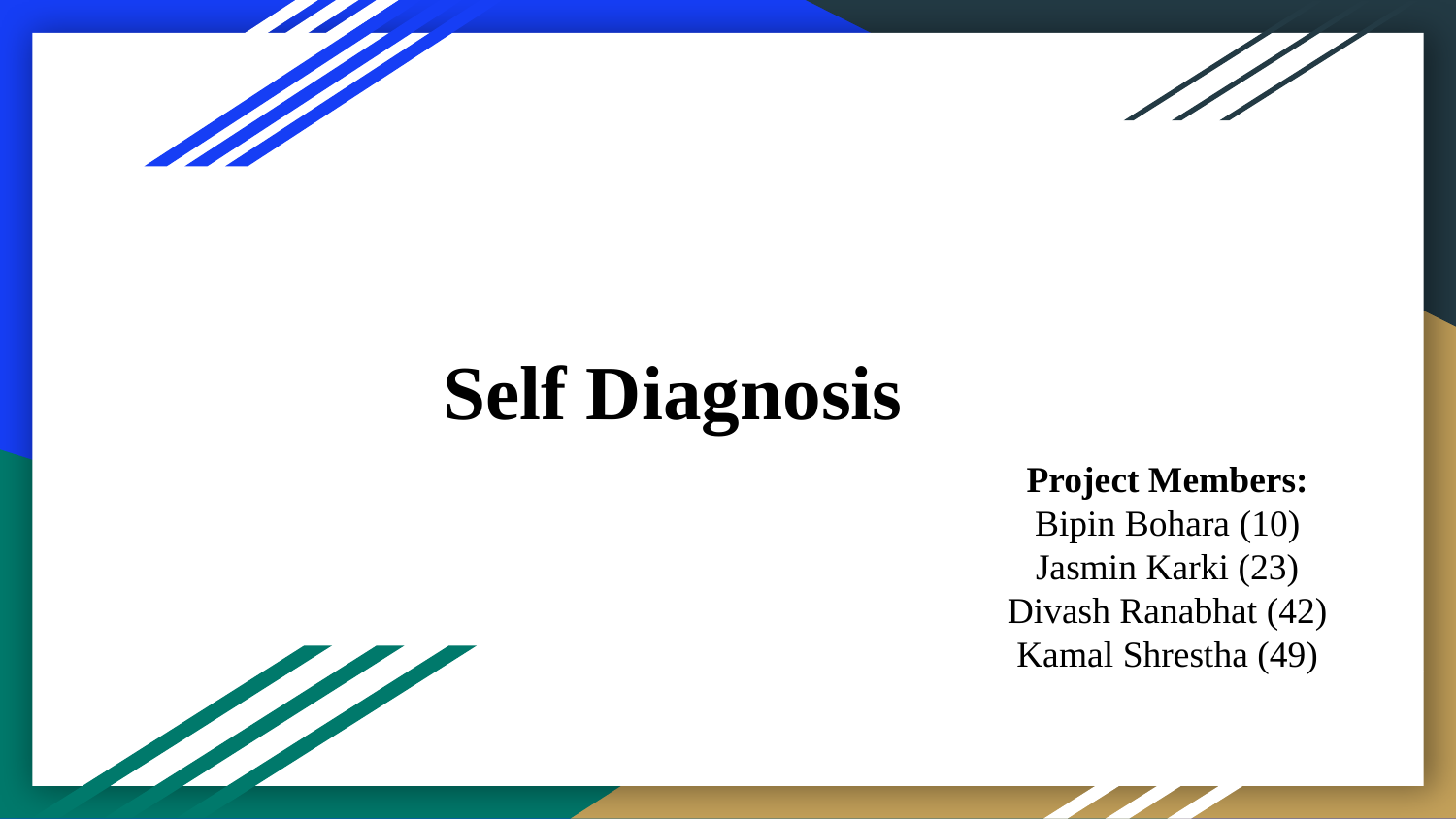

# Self Diagnosis
Project Members:
Bipin Bohara (10)
Jasmin Karki (23)
Divash Ranabhat (42)
Kamal Shrestha (49)